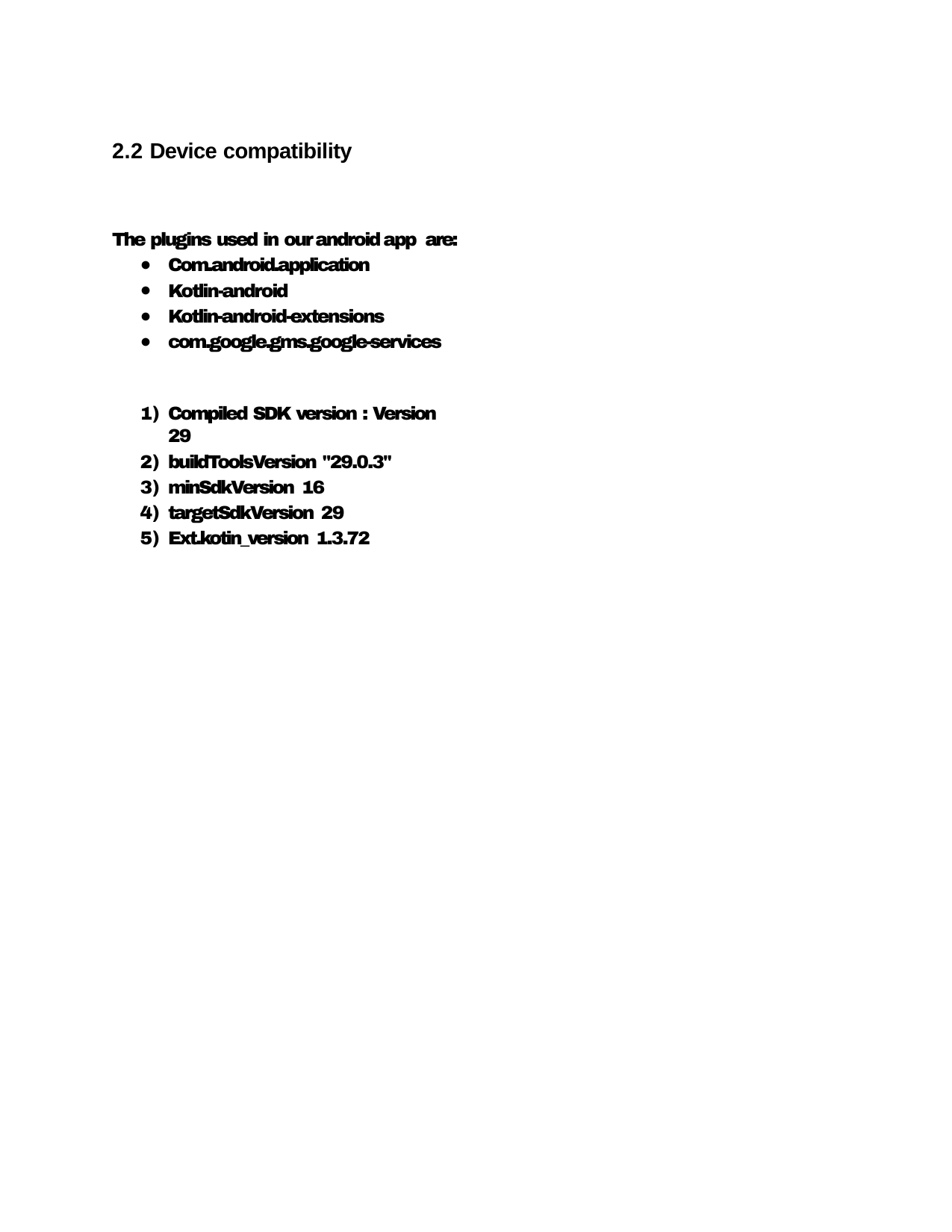

2.2 Device compatibility
The plugins used in our android app are:
Com.android.application
Kotlin-android
Kotlin-android-extensions
com.google.gms.google-services

Compiled SDK version : Version 29
buildToolsVersion "29.0.3"
minSdkVersion 16
targetSdkVersion 29
Ext.kotin_version 1.3.72